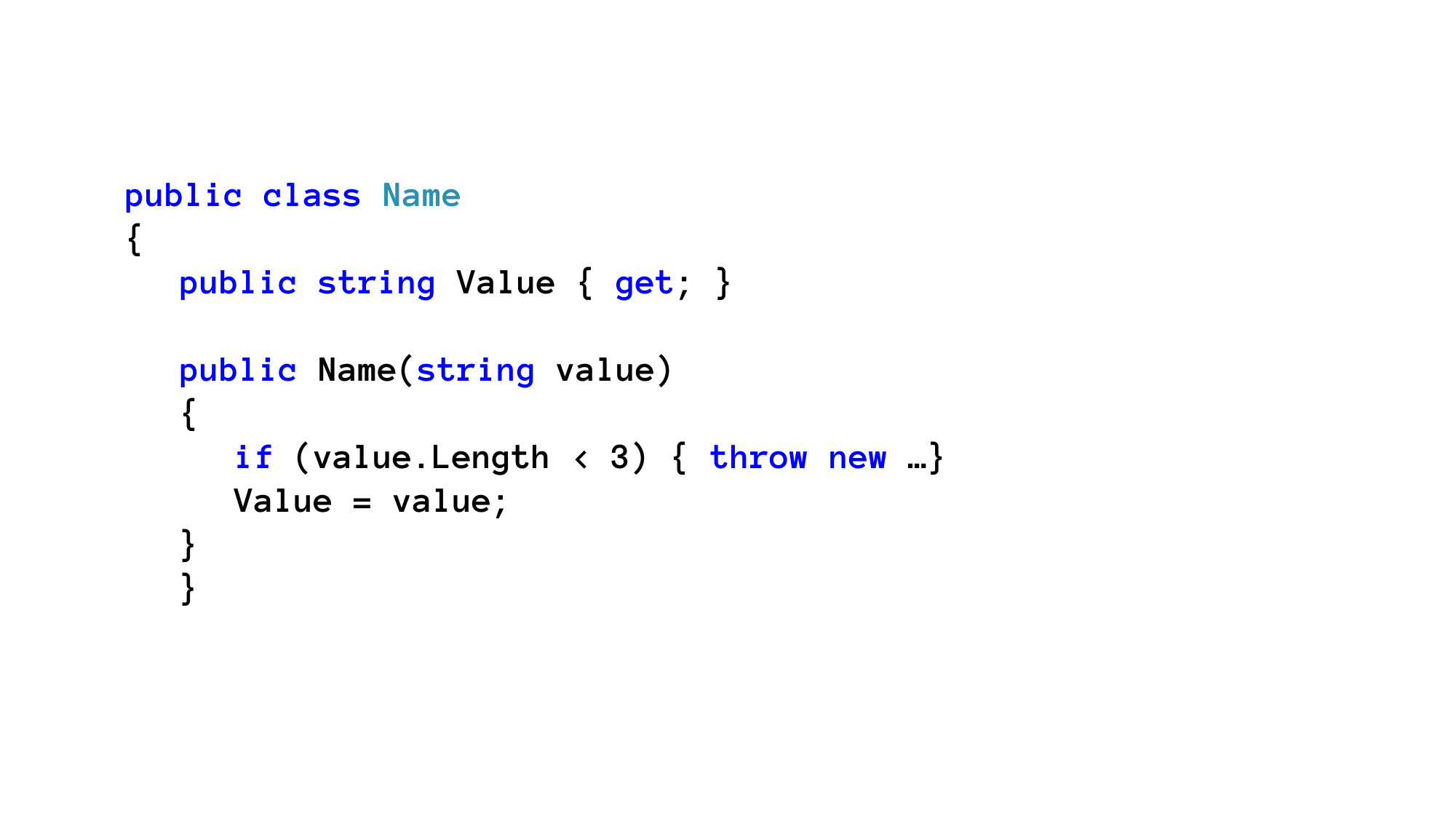

public class Name
{
public string Value { get; }

public Name(string value)
{
if (value.Length < 3) { throw new …}
Value = value;
}
}